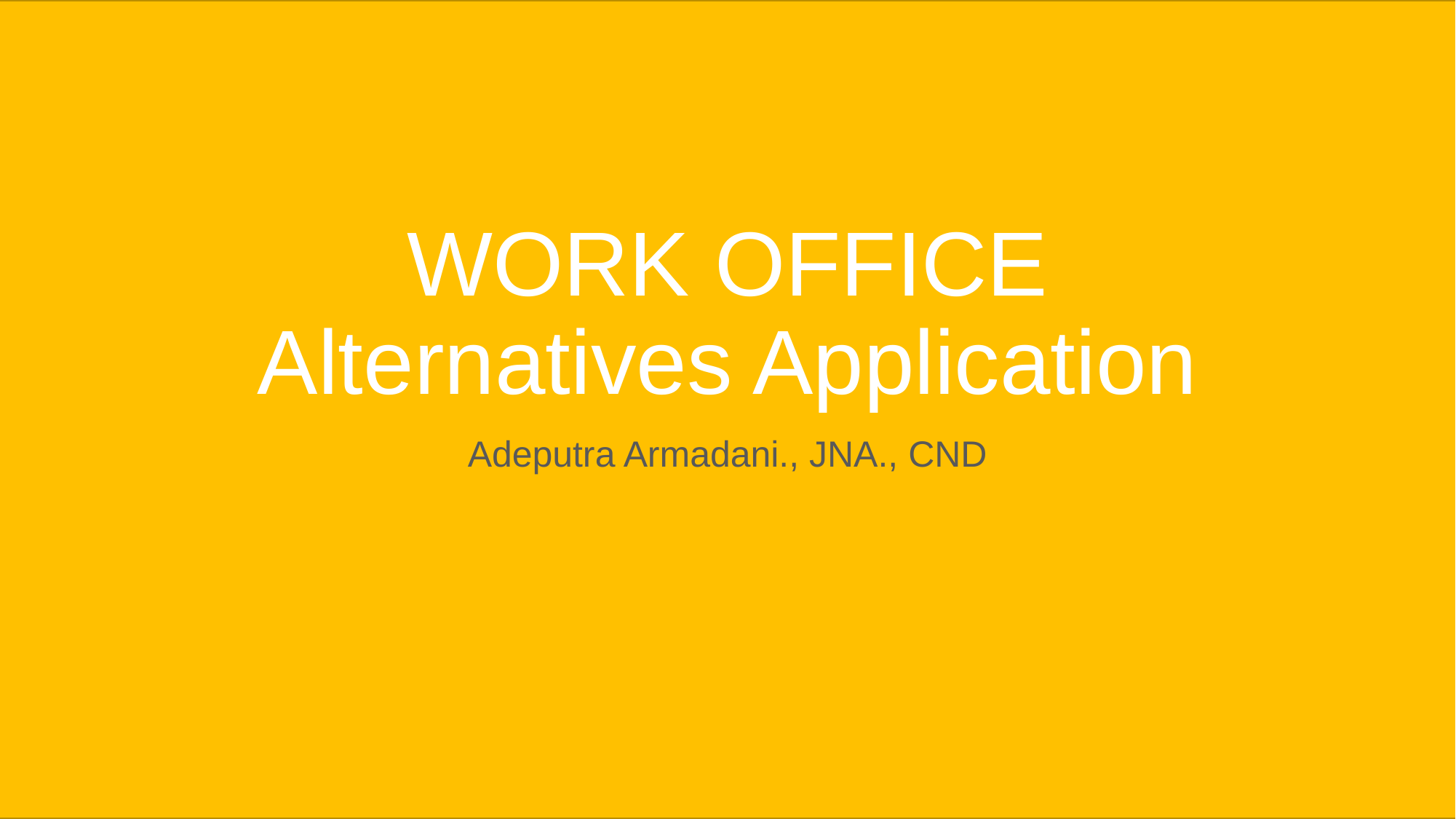

# WORK OFFICE Alternatives Application
Adeputra Armadani., JNA., CND